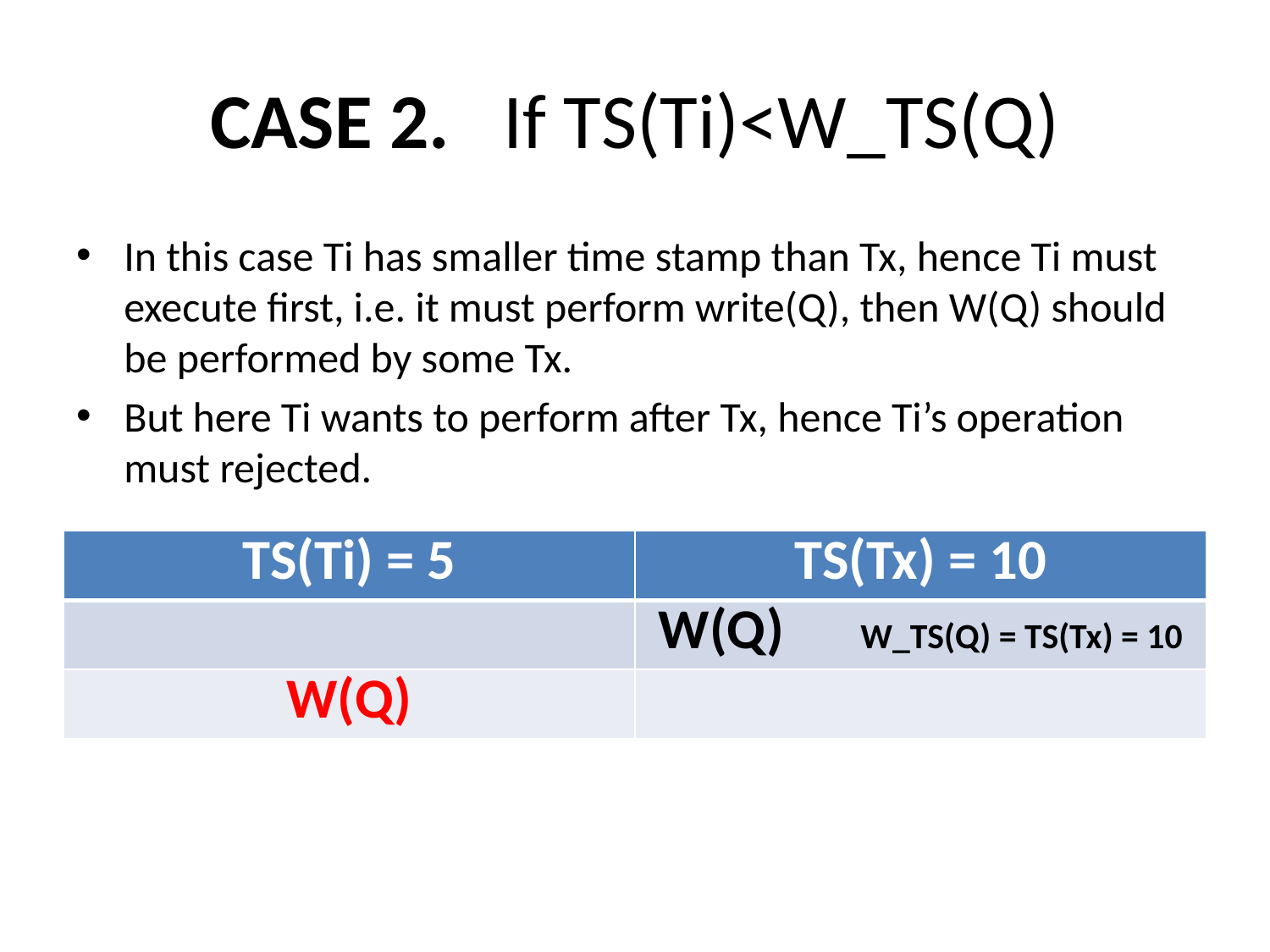

# CASE 2.   If TS(Ti)<W_TS(Q)
In this case Ti has smaller time stamp than Tx, hence Ti must execute first, i.e. it must perform write(Q), then W(Q) should be performed by some Tx.
But here Ti wants to perform after Tx, hence Ti’s operation must rejected.
| TS(Ti) = 5 | TS(Tx) = 10 |
| --- | --- |
|  | W(Q) W\_TS(Q) = TS(Tx) = 10 |
| W(Q) |  |